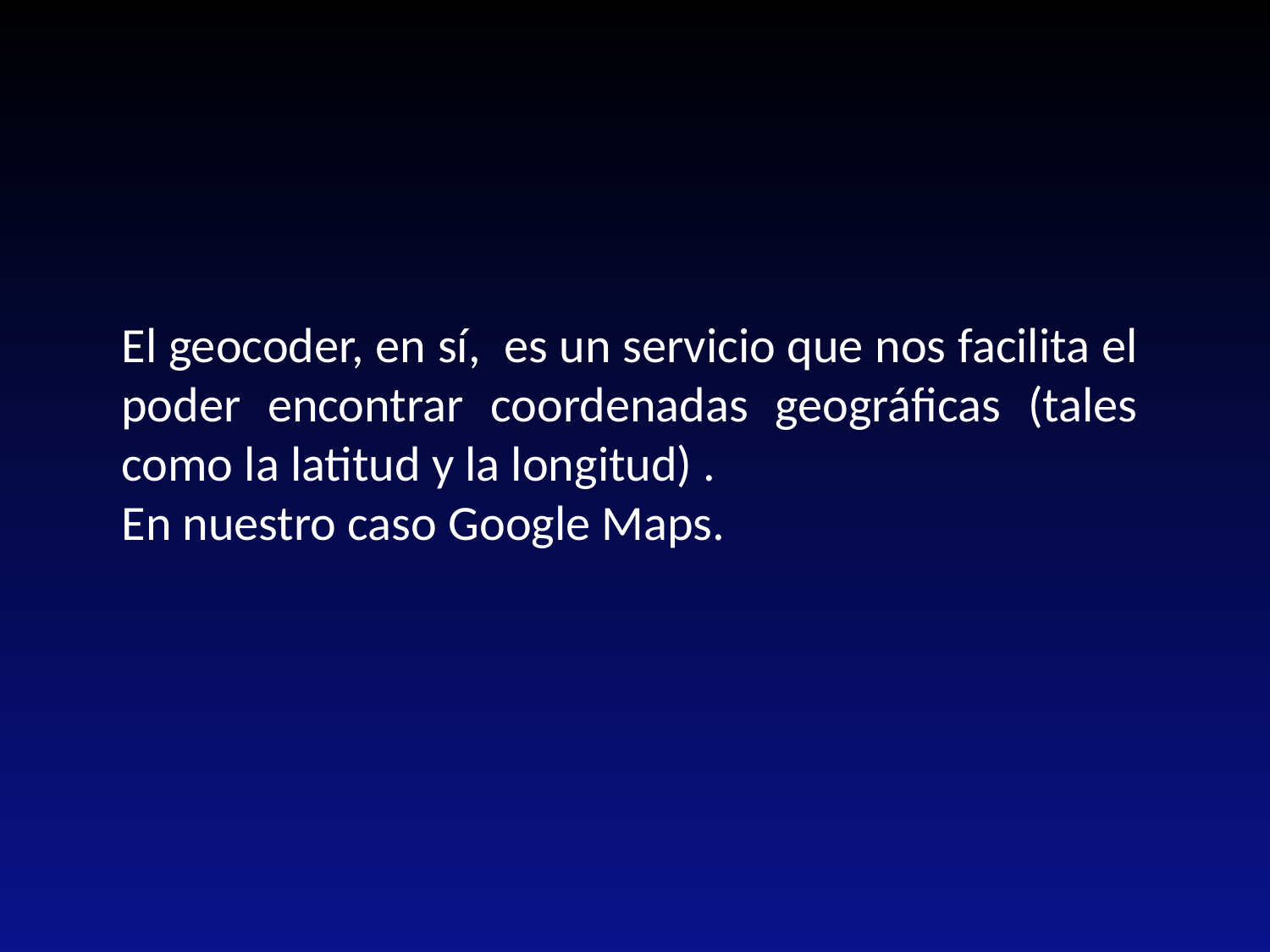

El geocoder, en sí,  es un servicio que nos facilita el poder encontrar coordenadas geográficas (tales como la latitud y la longitud) .
En nuestro caso Google Maps.